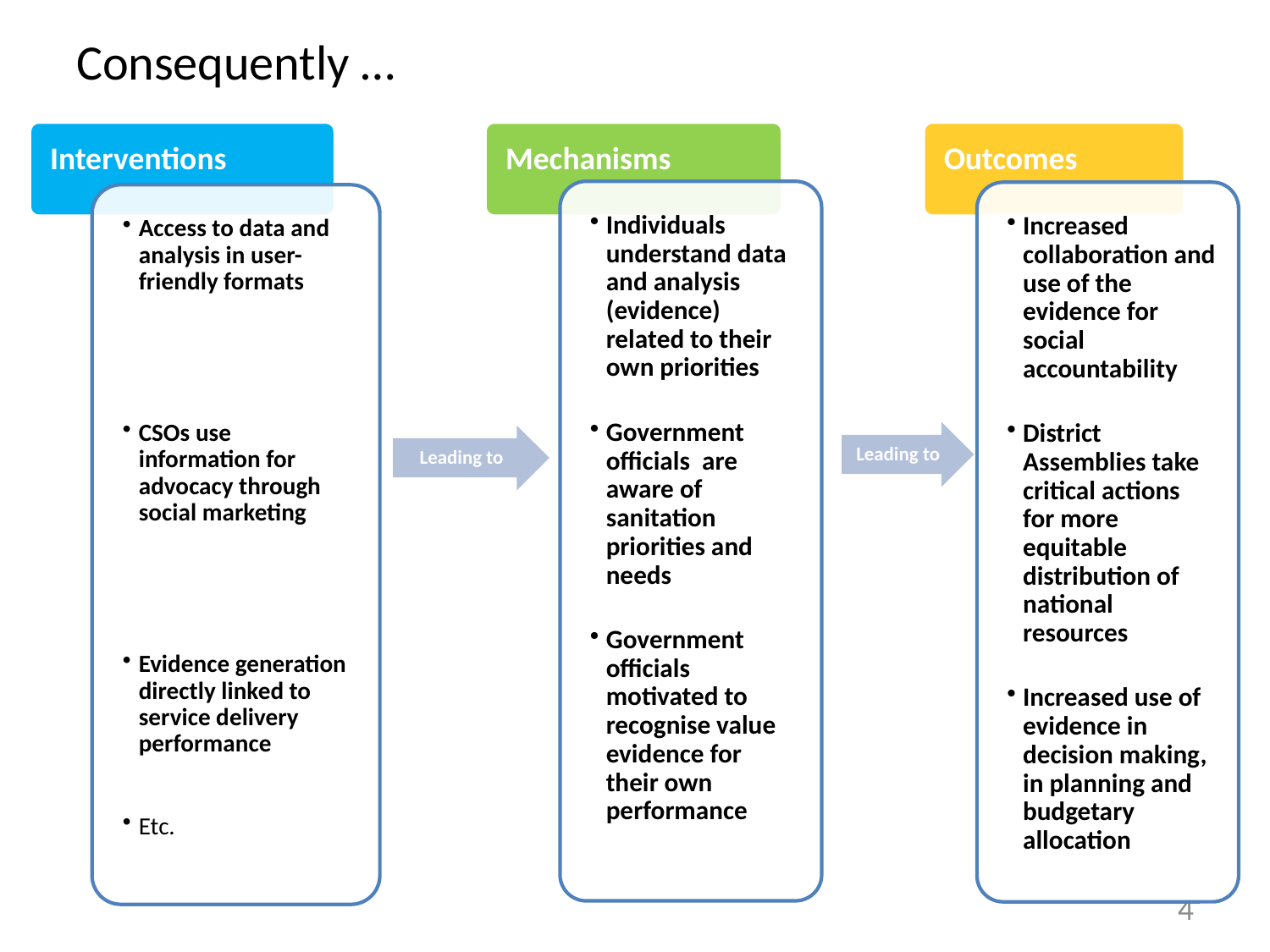

# Consequently …
Interventions
Access to data and analysis in user-friendly formats

CSOs use information for advocacy through  social marketing

Evidence generation directly linked to service delivery performance

Etc.
Leading to
Mechanisms
Individuals understand data and analysis  (evidence) related to their own priorities

Government officials  are aware of sanitation priorities and needs

Government officials motivated to recognise value evidence for their own performance
Leading to
Outcomes
Increased collaboration and use of the evidence for social accountability

District Assemblies take critical actions for more equitable distribution of national resources

Increased use of evidence in decision making, in planning and budgetary allocation
4